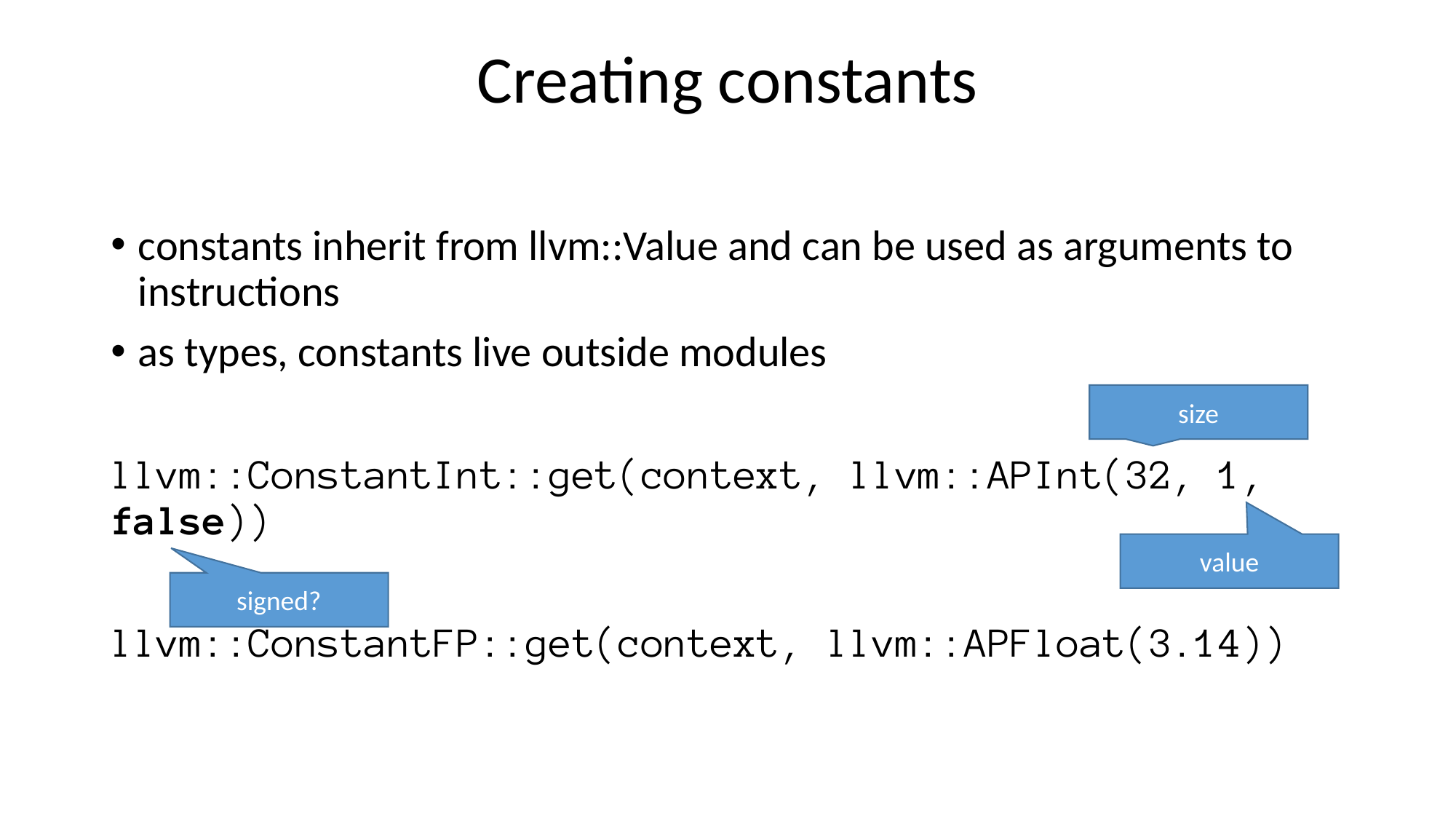

# Creating constants
constants inherit from llvm::Value and can be used as arguments to instructions
as types, constants live outside modules

llvm::ConstantInt::get(context, llvm::APInt(32, 1, false))

llvm::ConstantFP::get(context, llvm::APFloat(3.14))
size
value
signed?